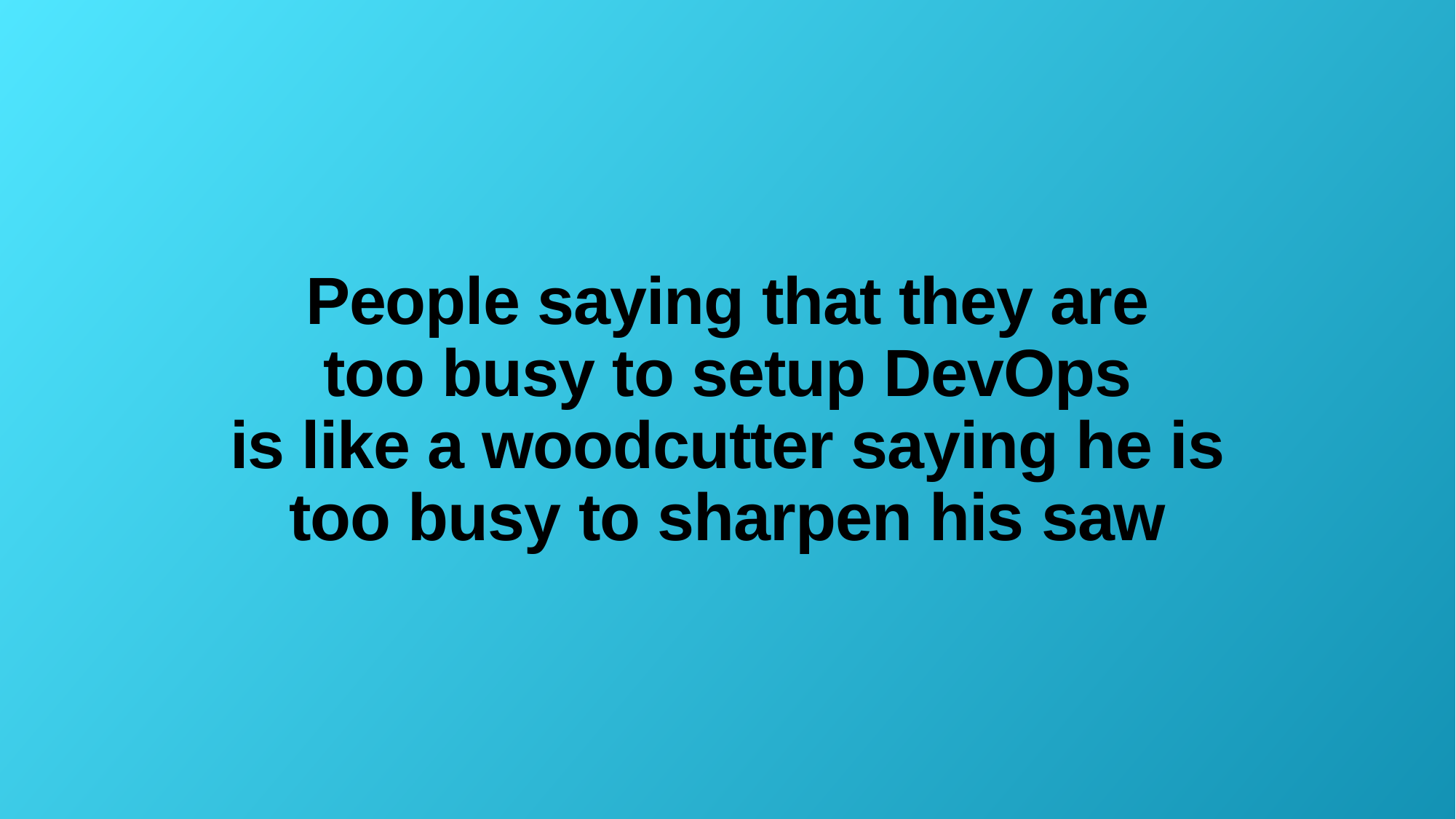

# People saying that they are too busy to setup DevOps is like a woodcutter saying he is too busy to sharpen his saw